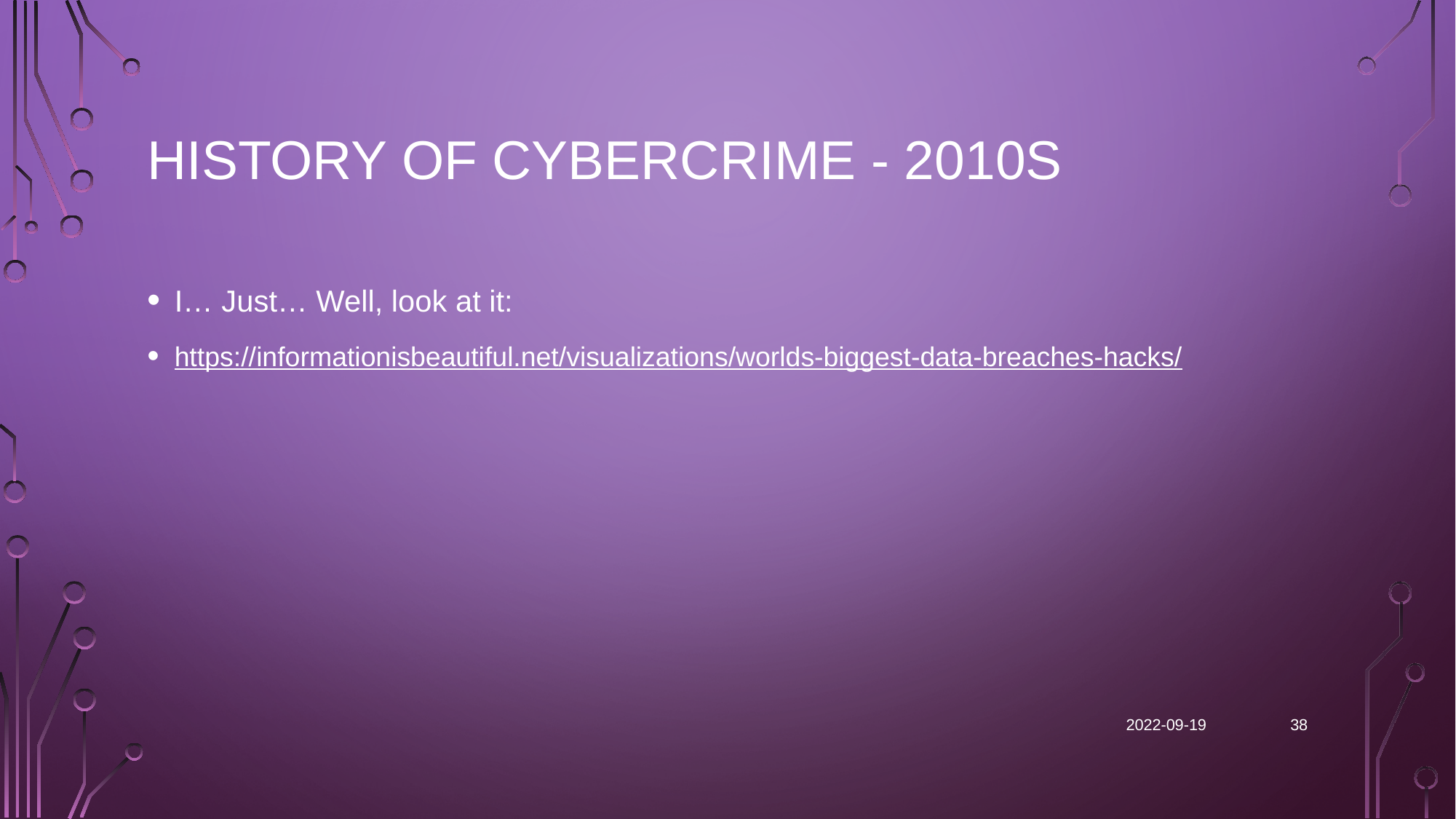

# History of Cybercrime - 2010s
I… Just… Well, look at it:
https://informationisbeautiful.net/visualizations/worlds-biggest-data-breaches-hacks/

38
2022-09-19